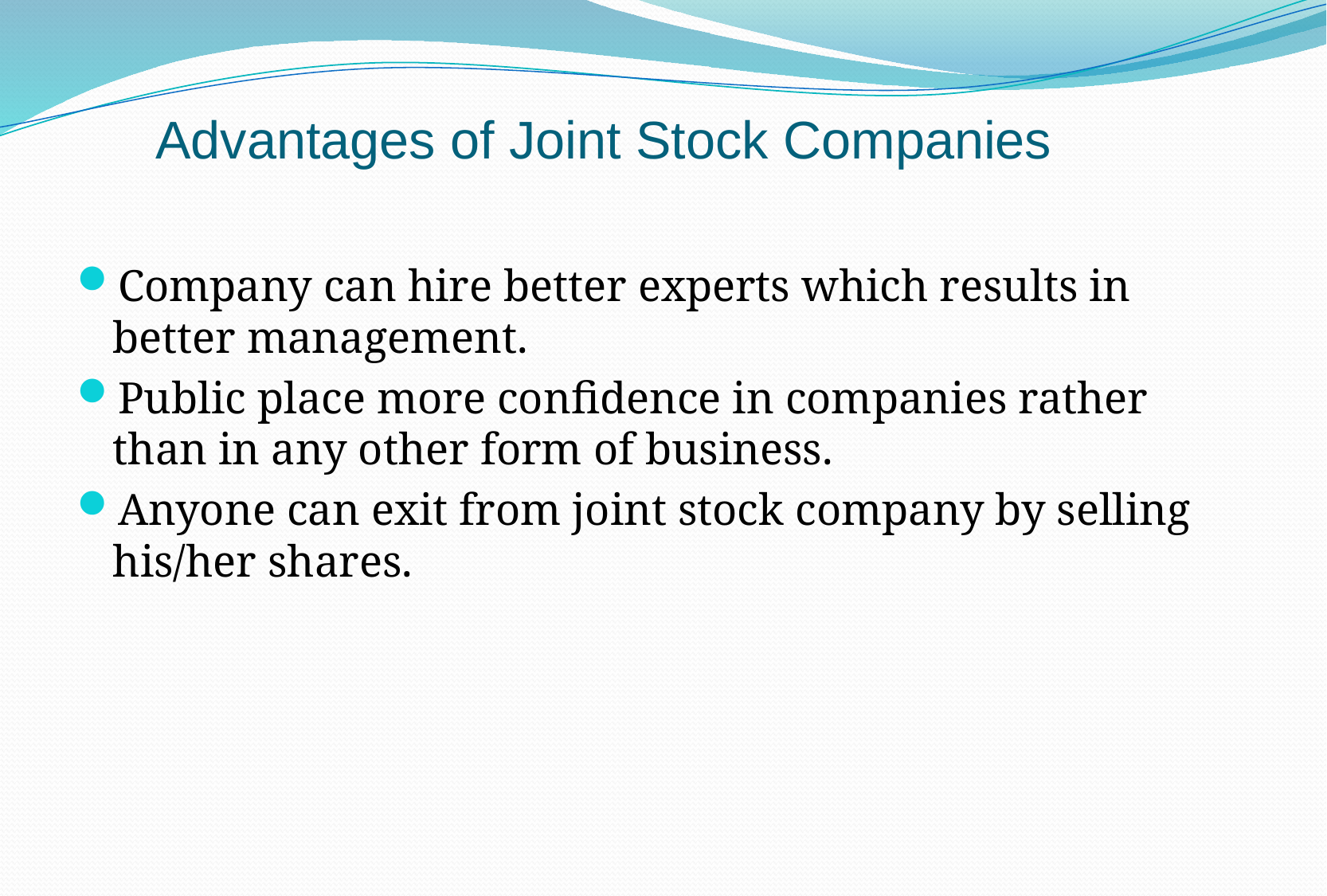

Advantages of Joint Stock Companies
Company can hire better experts which results in better management.
Public place more confidence in companies rather than in any other form of business.
Anyone can exit from joint stock company by selling his/her shares.